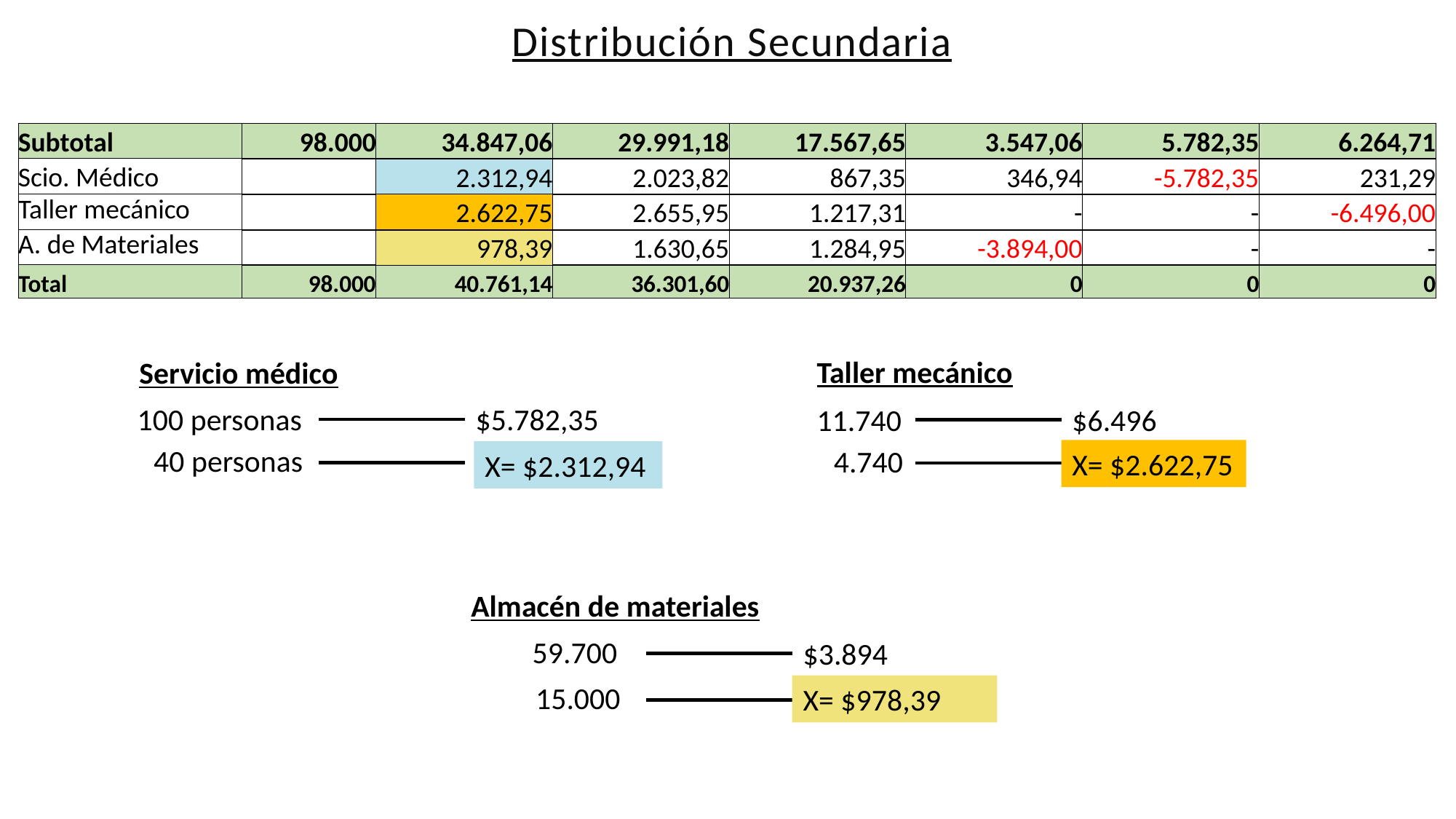

Distribución Secundaria
| Subtotal | 98.000 | 34.847,06 | 29.991,18 | 17.567,65 | 3.547,06 | 5.782,35 | 6.264,71 |
| --- | --- | --- | --- | --- | --- | --- | --- |
| Scio. Médico |  |  |  |  |  |  |  |
| Taller mecánico |  |  |  |  |  |  |  |
| A. de Materiales |  |  |  |  |  |  |  |
| Total | 98.000 | 40.761,14 | 36.301,60 | 20.937,26 | 0 | 0 | 0 |
|  | 2.312,94 | 2.023,82 | 867,35 | 346,94 | -5.782,35 | 231,29 |
| --- | --- | --- | --- | --- | --- | --- |
|  | 2.622,75 | 2.655,95 | 1.217,31 | - | - | -6.496,00 |
| --- | --- | --- | --- | --- | --- | --- |
|  | 978,39 | 1.630,65 | 1.284,95 | -3.894,00 | - | - |
| --- | --- | --- | --- | --- | --- | --- |
Taller mecánico
Servicio médico
100 personas
$5.782,35
40 personas
X= $2.312,94
11.740
$6.496
4.740
X= $2.622,75
Almacén de materiales
59.700
$3.894
15.000
X= $978,39